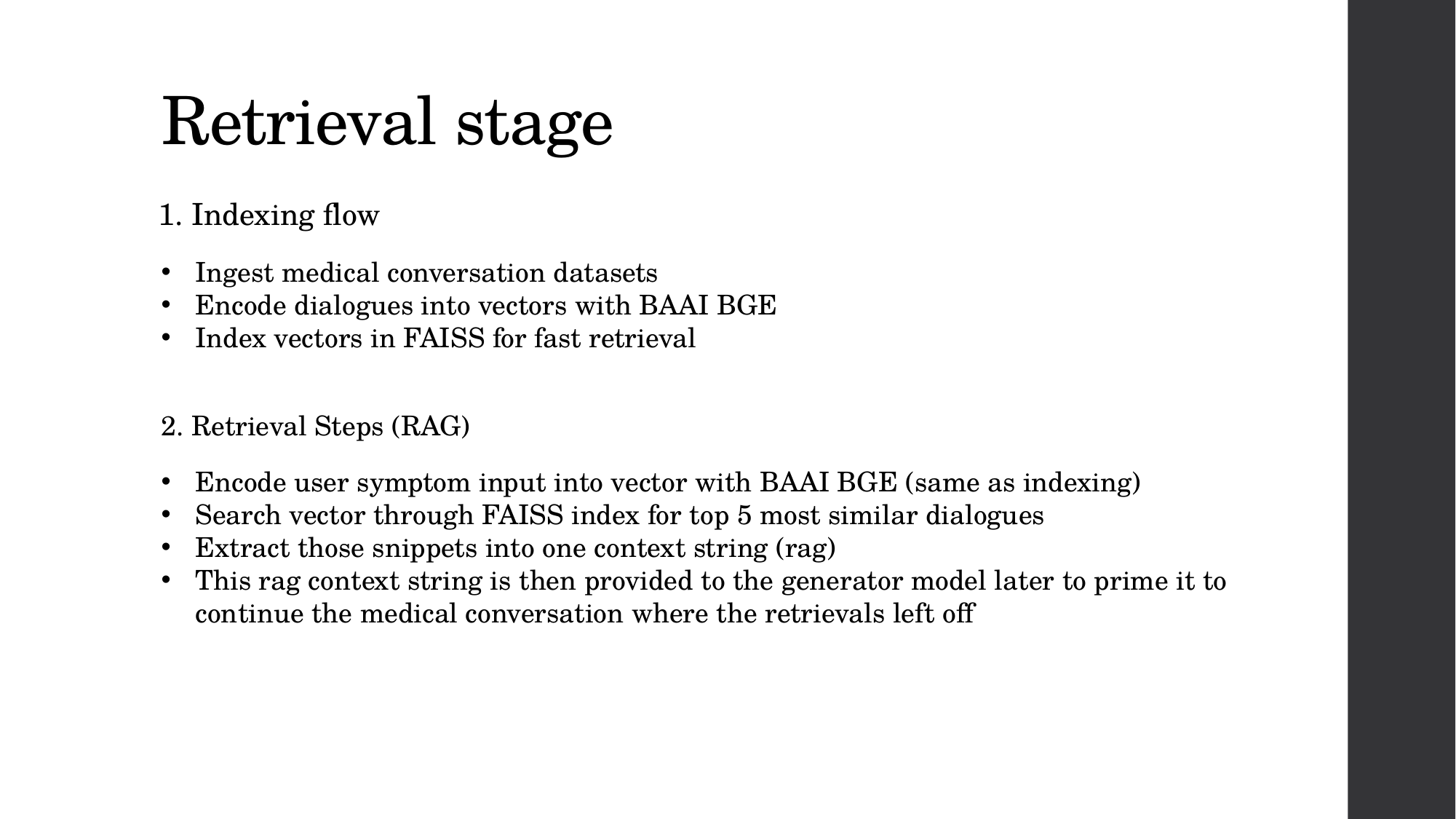

# Retrieval stage
1. Indexing flow
Ingest medical conversation datasets
Encode dialogues into vectors with BAAI BGE
Index vectors in FAISS for fast retrieval
2. Retrieval Steps (RAG)
Encode user symptom input into vector with BAAI BGE (same as indexing)
Search vector through FAISS index for top 5 most similar dialogues
Extract those snippets into one context string (rag)
This rag context string is then provided to the generator model later to prime it to continue the medical conversation where the retrievals left off